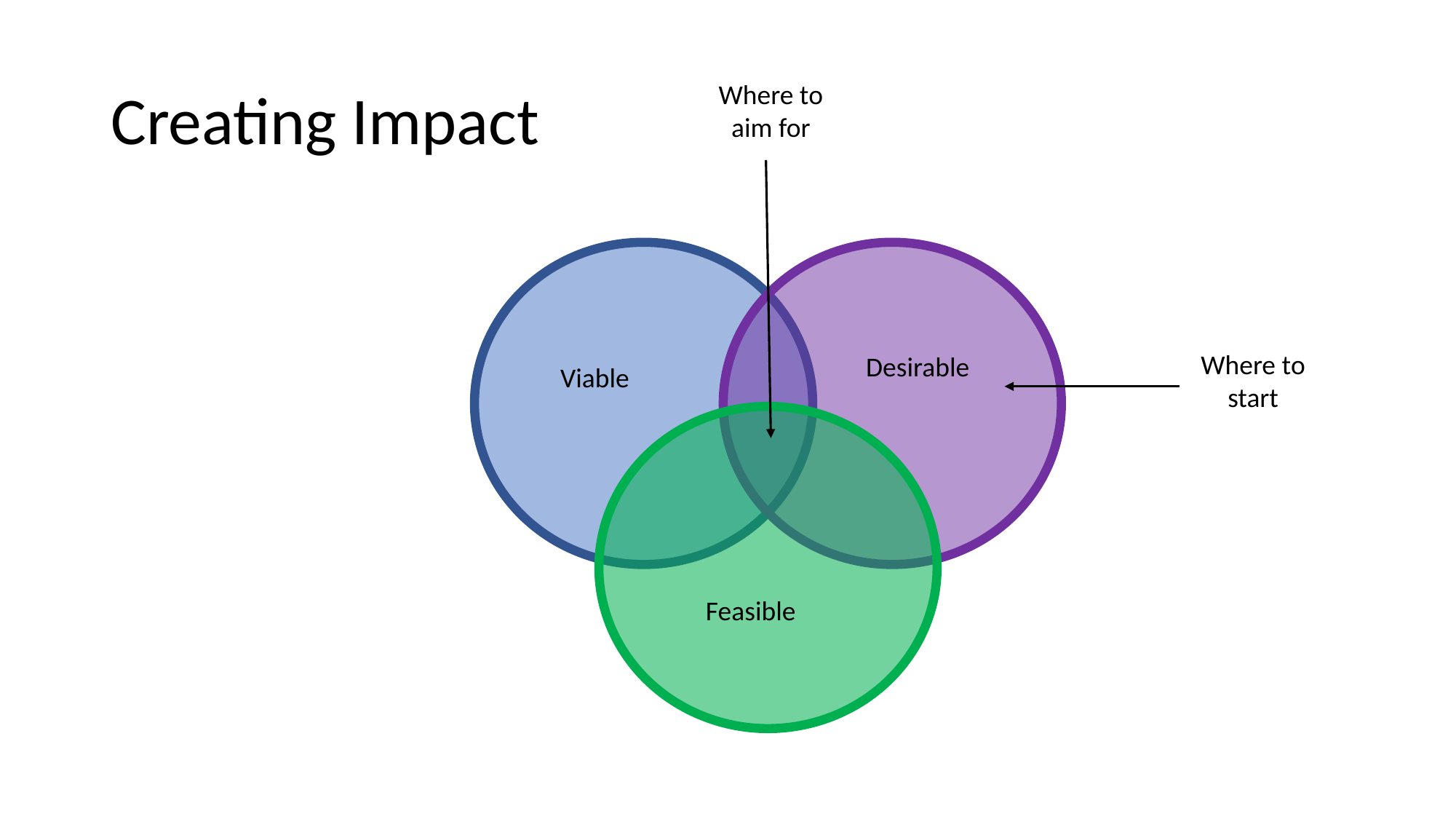

# Creating Impact
Where to aim for

Desirable
Where to start
Viable

Feasible